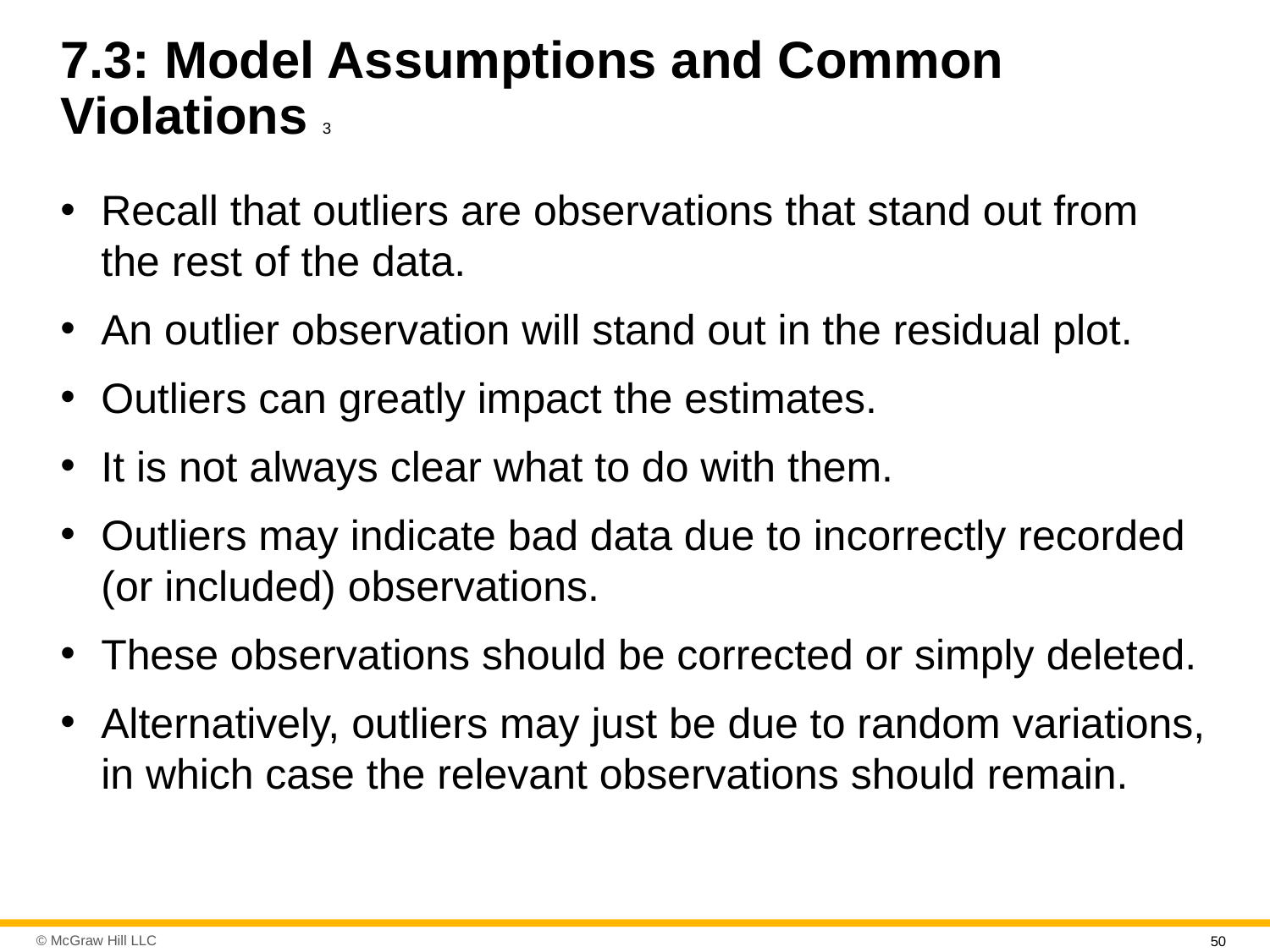

# 7.3: Model Assumptions and Common Violations 3
Recall that outliers are observations that stand out from the rest of the data.
An outlier observation will stand out in the residual plot.
Outliers can greatly impact the estimates.
It is not always clear what to do with them.
Outliers may indicate bad data due to incorrectly recorded (or included) observations.
These observations should be corrected or simply deleted.
Alternatively, outliers may just be due to random variations, in which case the relevant observations should remain.
50